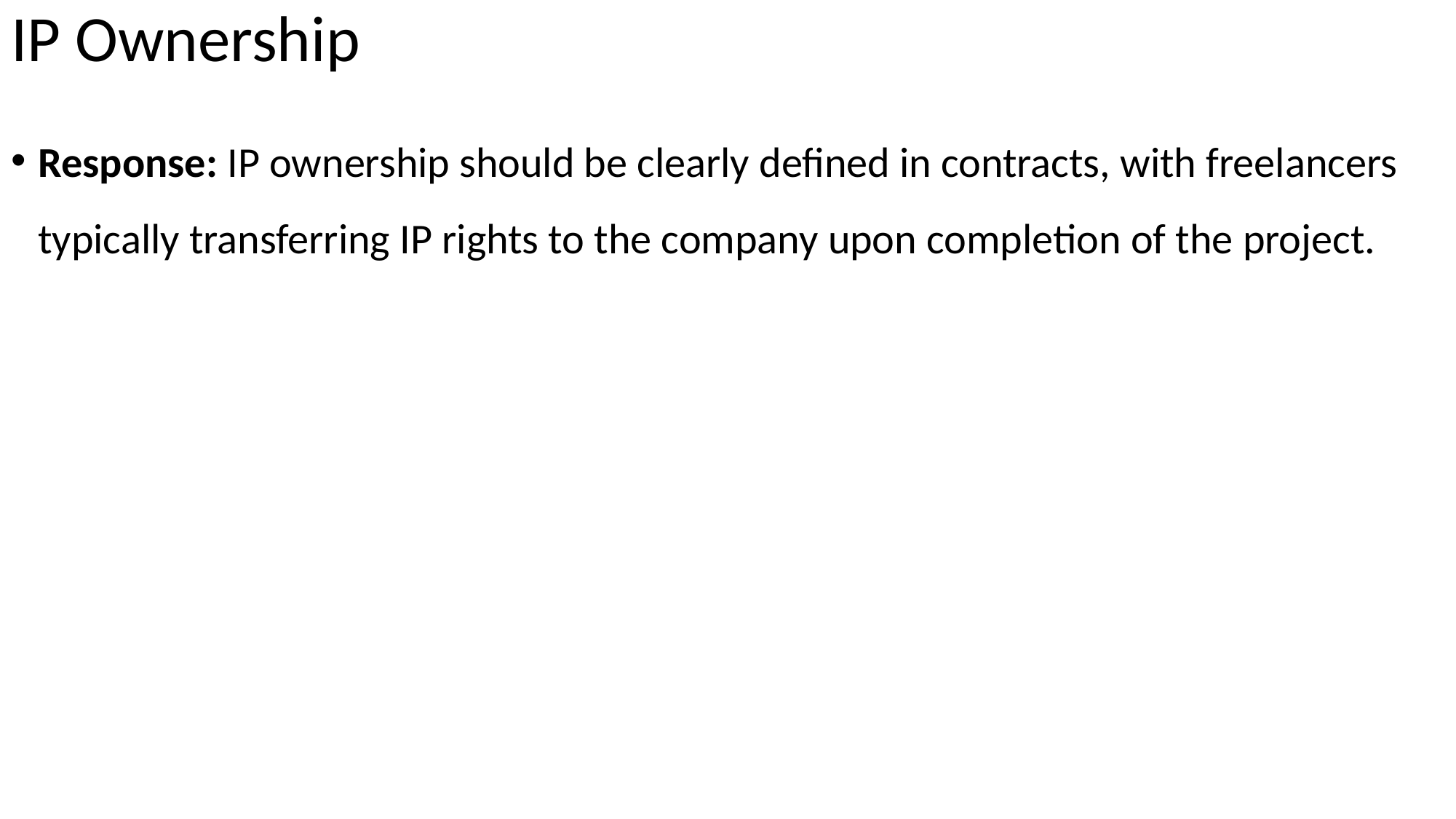

# IP Ownership
Response: IP ownership should be clearly defined in contracts, with freelancers typically transferring IP rights to the company upon completion of the project.